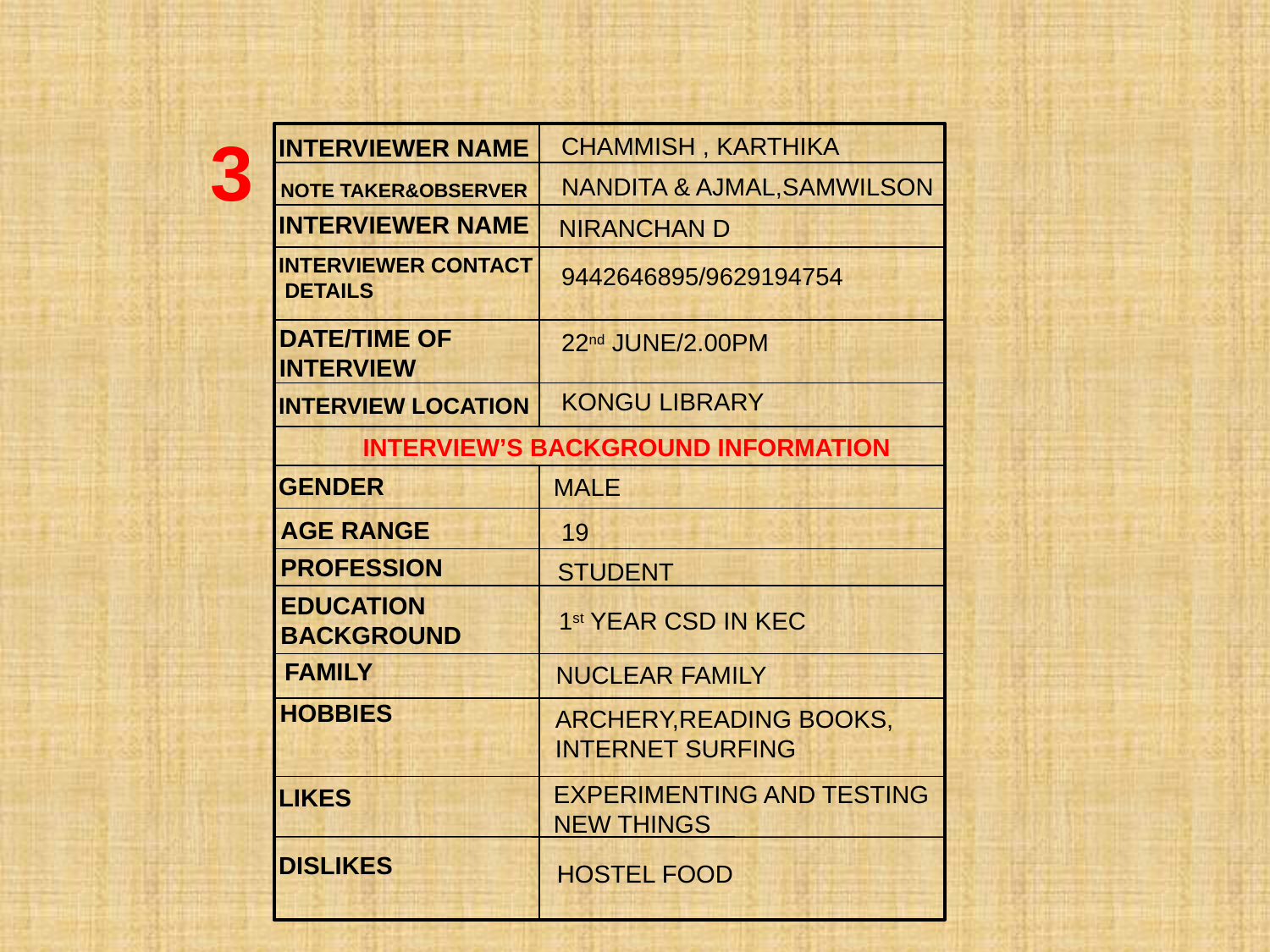

3

CHAMMISH , KARTHIKA
INTERVIEWER NAME
NANDITA & AJMAL,SAMWILSON
NOTE TAKER&OBSERVER
INTERVIEWER NAME
NIRANCHAN D
INTERVIEWER CONTACT
 DETAILS
9442646895/9629194754
DATE/TIME OF
INTERVIEW
22nd JUNE/2.00PM
KONGU LIBRARY
INTERVIEW LOCATION
INTERVIEW’S BACKGROUND INFORMATION
GENDER
MALE
AGE RANGE
19
PROFESSION
STUDENT
EDUCATION
BACKGROUND
1st YEAR CSD IN KEC
FAMILY
NUCLEAR FAMILY
HOBBIES
ARCHERY,READING BOOKS,
INTERNET SURFING
EXPERIMENTING AND TESTING
NEW THINGS
LIKES
DISLIKES
HOSTEL FOOD